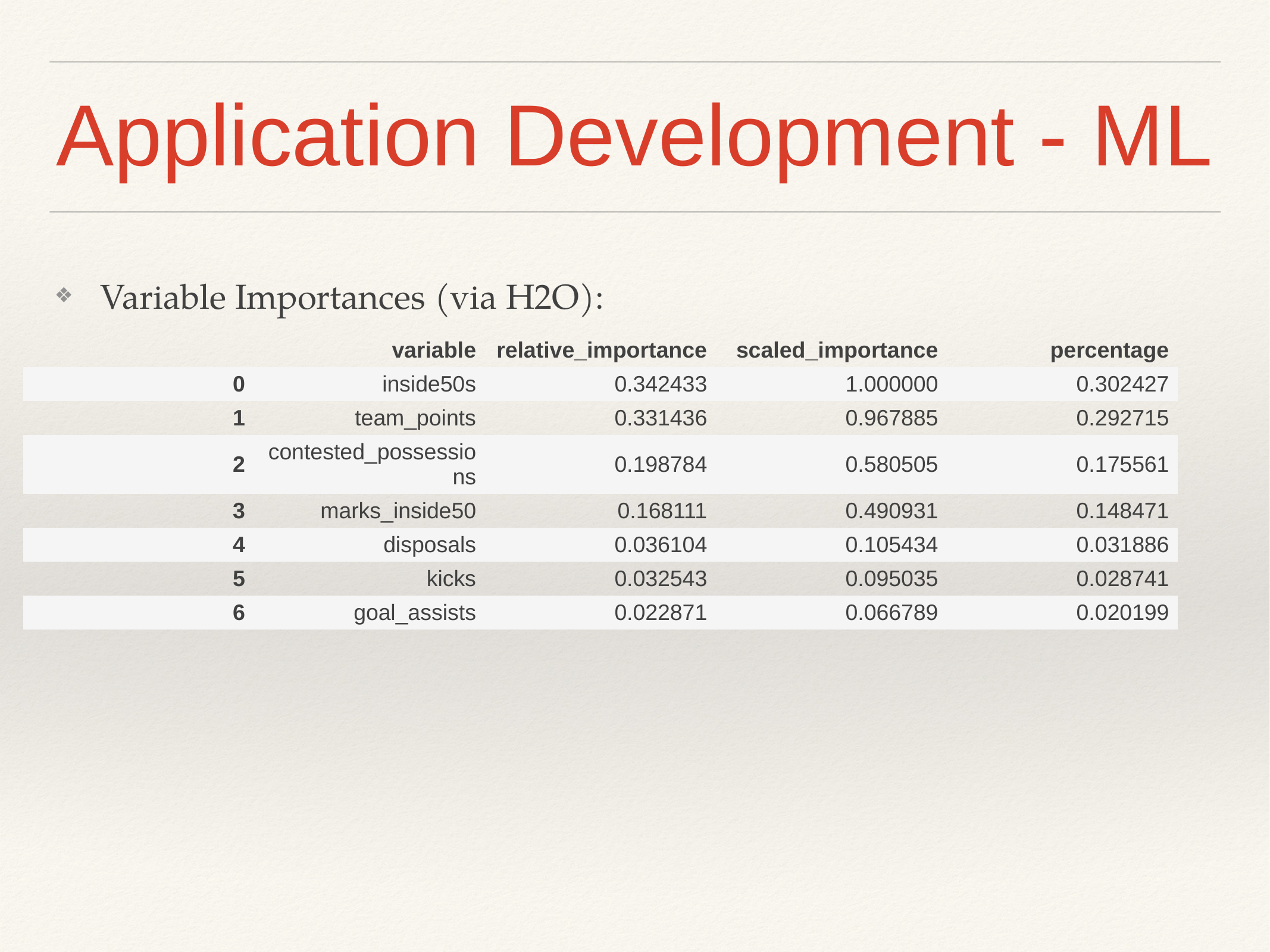

# Application Development - ML
Variable Importances (via H2O):
|  | variable | relative\_importance | scaled\_importance | percentage |
| --- | --- | --- | --- | --- |
| 0 | inside50s | 0.342433 | 1.000000 | 0.302427 |
| 1 | team\_points | 0.331436 | 0.967885 | 0.292715 |
| 2 | contested\_possessions | 0.198784 | 0.580505 | 0.175561 |
| 3 | marks\_inside50 | 0.168111 | 0.490931 | 0.148471 |
| 4 | disposals | 0.036104 | 0.105434 | 0.031886 |
| 5 | kicks | 0.032543 | 0.095035 | 0.028741 |
| 6 | goal\_assists | 0.022871 | 0.066789 | 0.020199 |